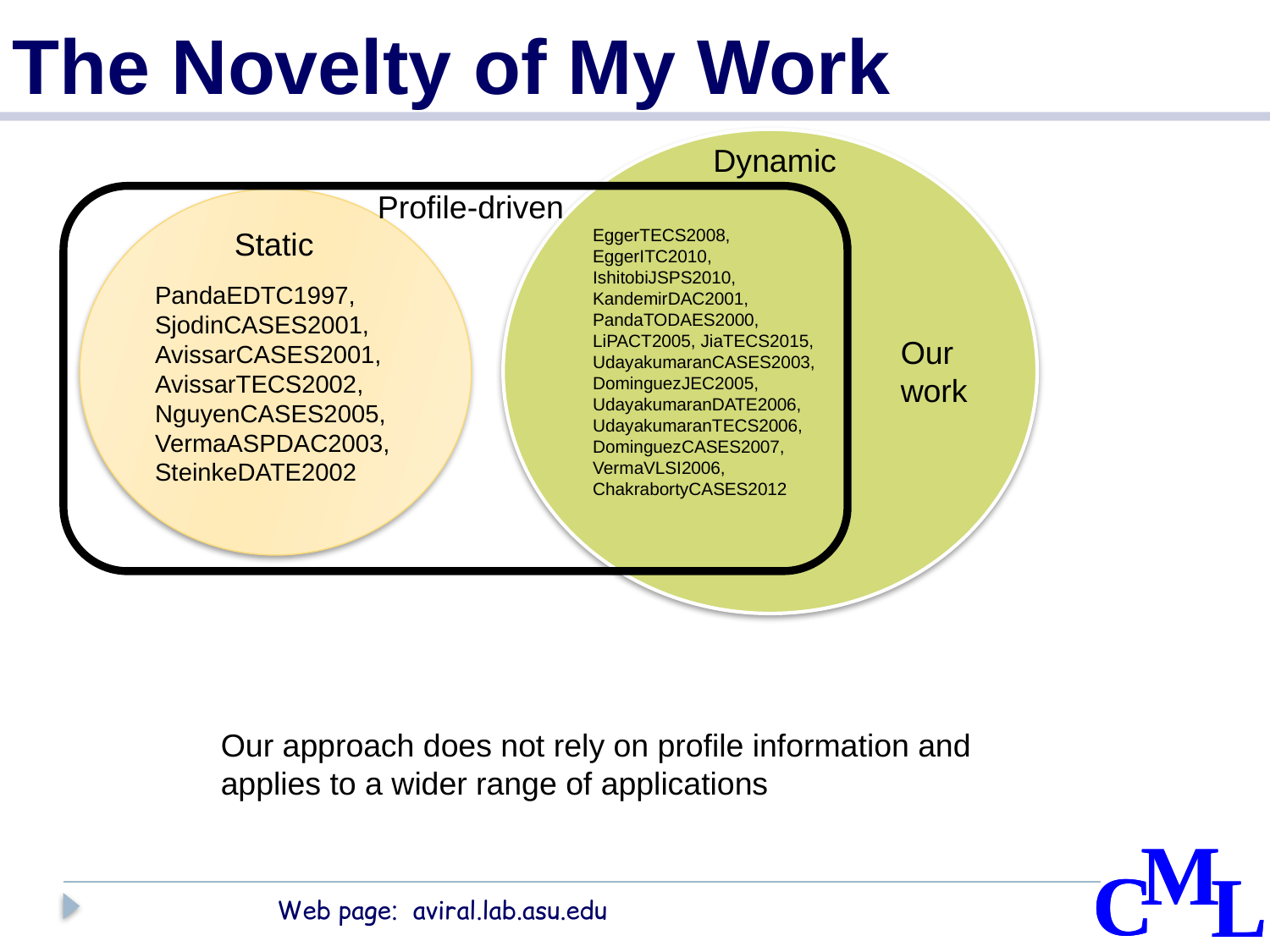

# The Novelty of My Work

Dynamic
EggerTECS2008, EggerITC2010, IshitobiJSPS2010, KandemirDAC2001, PandaTODAES2000, LiPACT2005, JiaTECS2015, UdayakumaranCASES2003, DominguezJEC2005, UdayakumaranDATE2006, UdayakumaranTECS2006, DominguezCASES2007, VermaVLSI2006, ChakrabortyCASES2012

Profile-driven

Static
PandaEDTC1997, SjodinCASES2001, AvissarCASES2001, AvissarTECS2002, NguyenCASES2005, VermaASPDAC2003, SteinkeDATE2002
Our
work
Our approach does not rely on profile information and applies to a wider range of applications